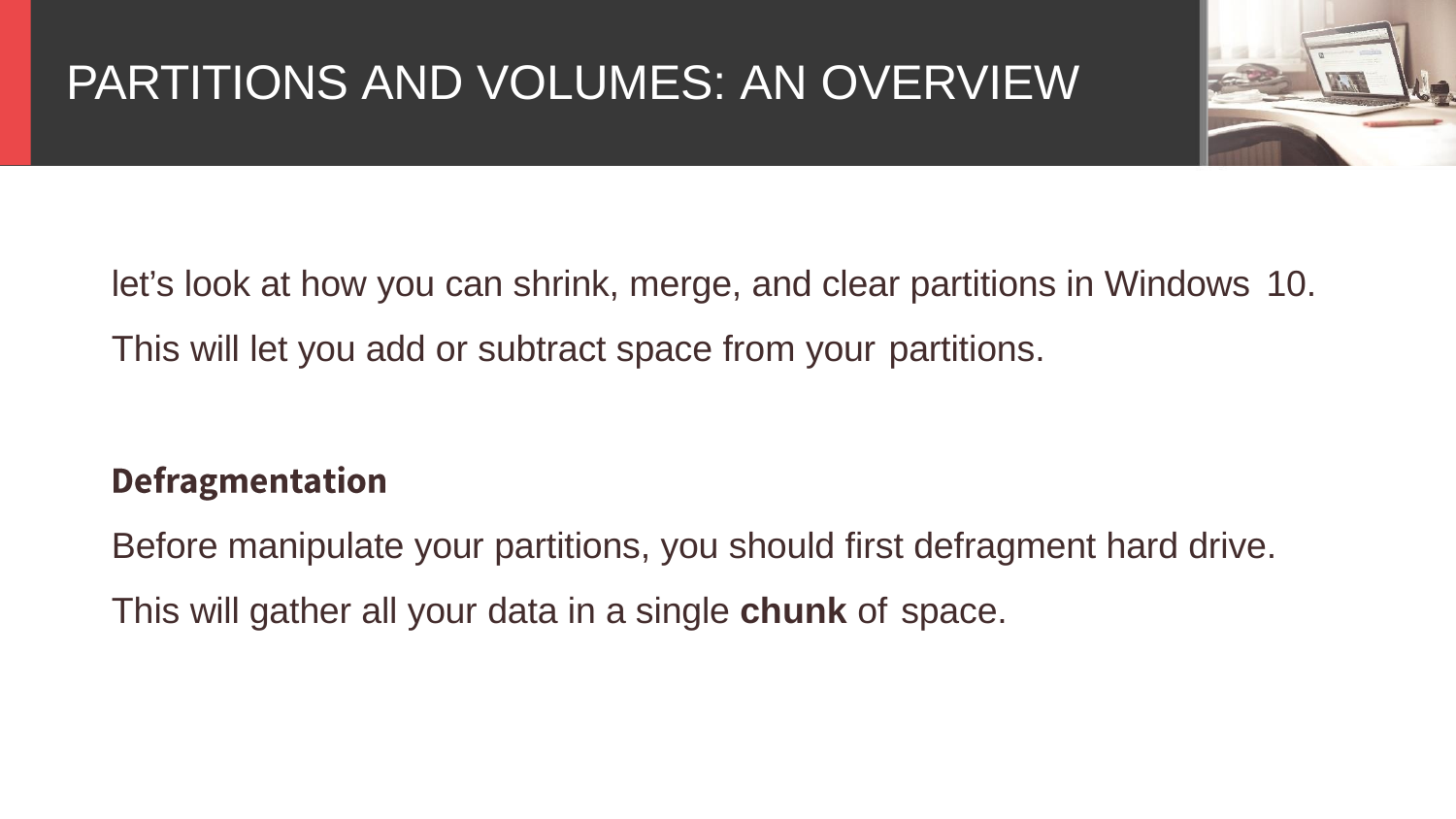

# PARTITIONS AND VOLUMES: AN OVERVIEW
let’s look at how you can shrink, merge, and clear partitions in Windows 10.
This will let you add or subtract space from your partitions.

Before manipulate your partitions, you should first defragment hard drive.  This will gather all your data in a single chunk of space.